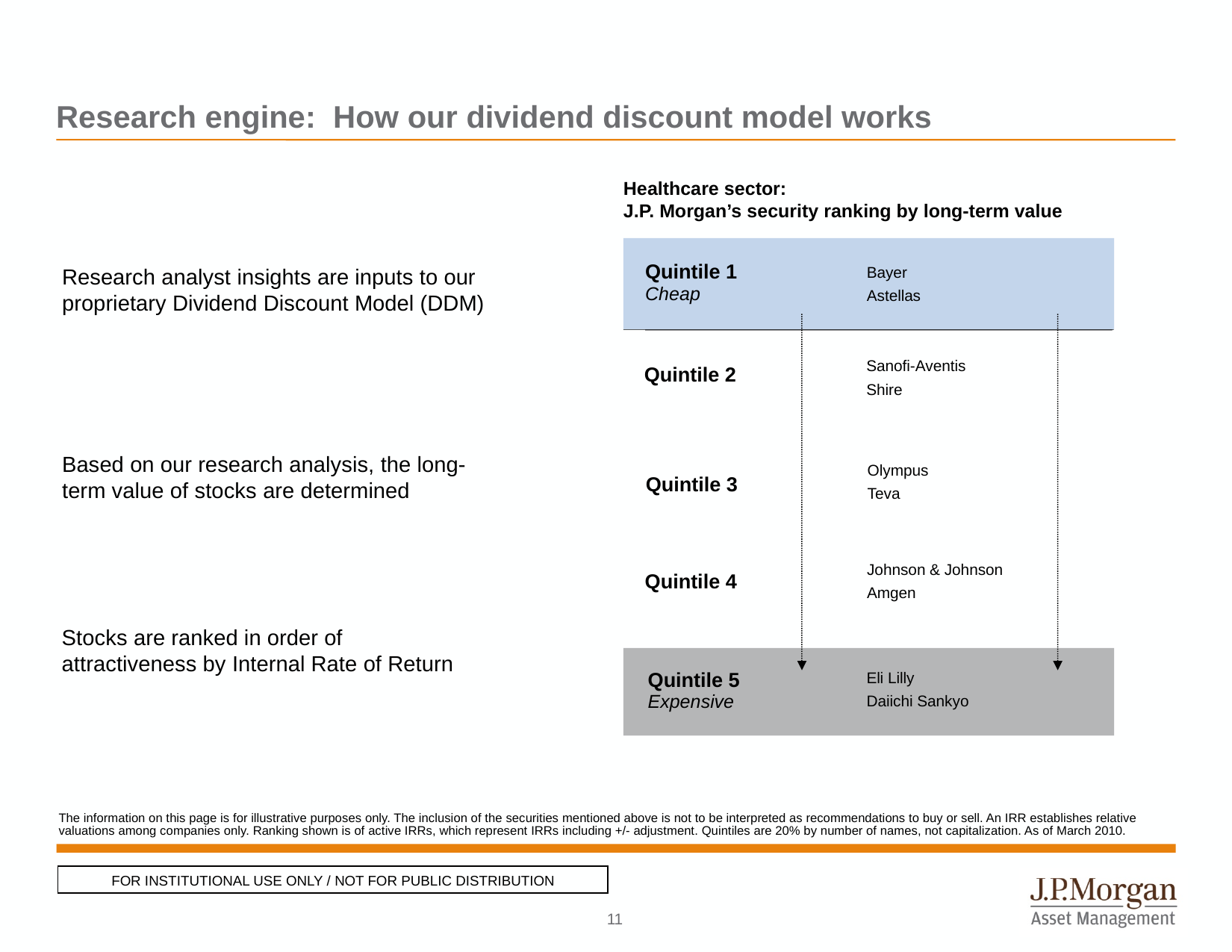

# Research engine:  How our dividend discount model works

Healthcare sector:
J.P. Morgan’s security ranking by long-term value

Quintile 1
Cheap
Bayer
Astellas
Research analyst insights are inputs to our proprietary Dividend Discount Model (DDM)

Quintile 2

Sanofi-Aventis
Shire
Quintile 3
Based on our research analysis, the long-term value of stocks are determined
Olympus
Teva
Quintile 4
Johnson & Johnson
Amgen
Stocks are ranked in order of attractiveness by Internal Rate of Return

Quintile 5
Expensive
Eli Lilly
Daiichi Sankyo
The information on this page is for illustrative purposes only. The inclusion of the securities mentioned above is not to be interpreted as recommendations to buy or sell. An IRR establishes relative valuations among companies only. Ranking shown is of active IRRs, which represent IRRs including +/- adjustment. Quintiles are 20% by number of names, not capitalization. As of March 2010.
FOR INSTITUTIONAL USE ONLY / NOT FOR PUBLIC DISTRIBUTION
11